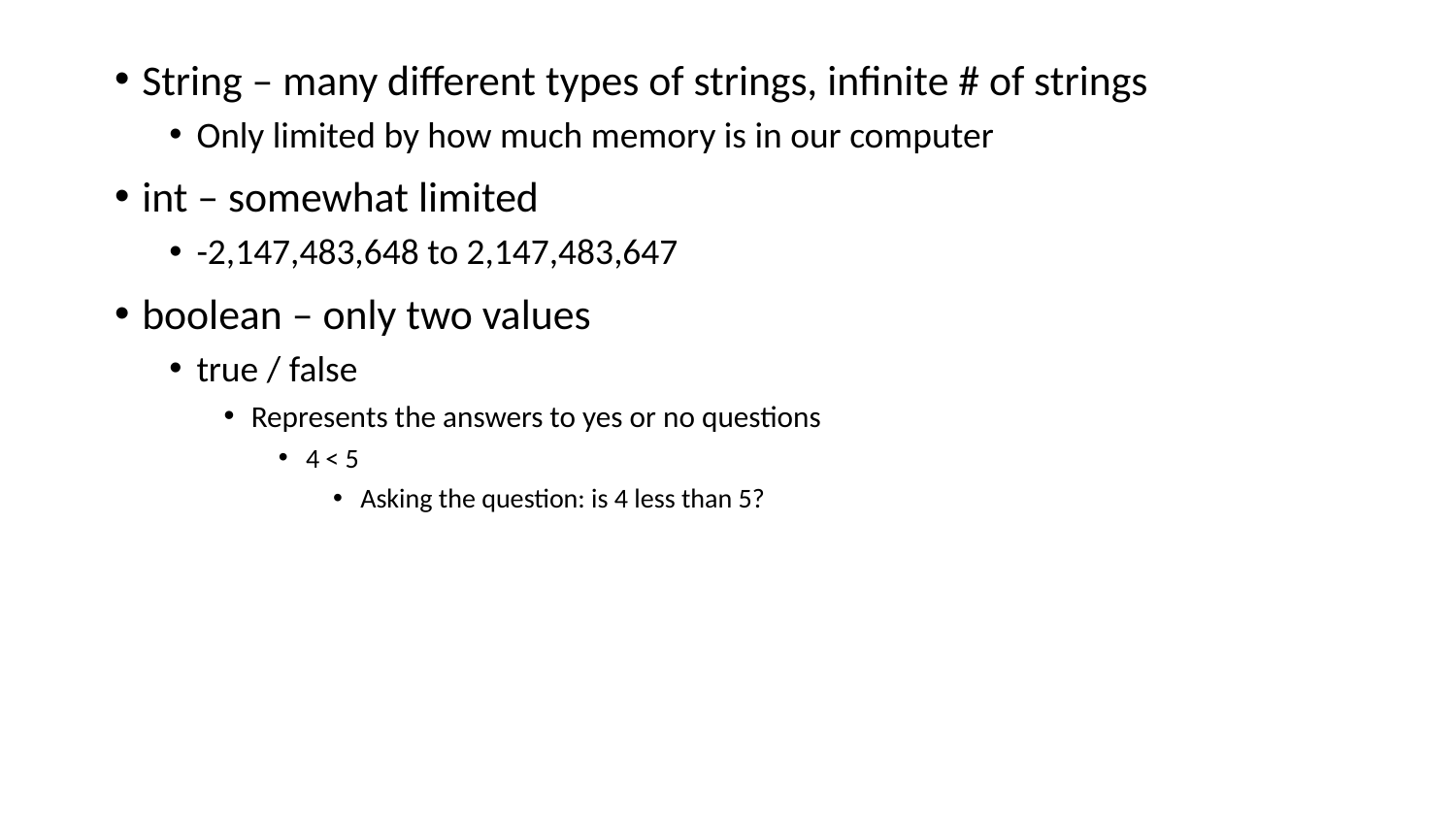

String – many different types of strings, infinite # of strings
Only limited by how much memory is in our computer
int – somewhat limited
-2,147,483,648 to 2,147,483,647
boolean – only two values
true / false
Represents the answers to yes or no questions
4 < 5
Asking the question: is 4 less than 5?